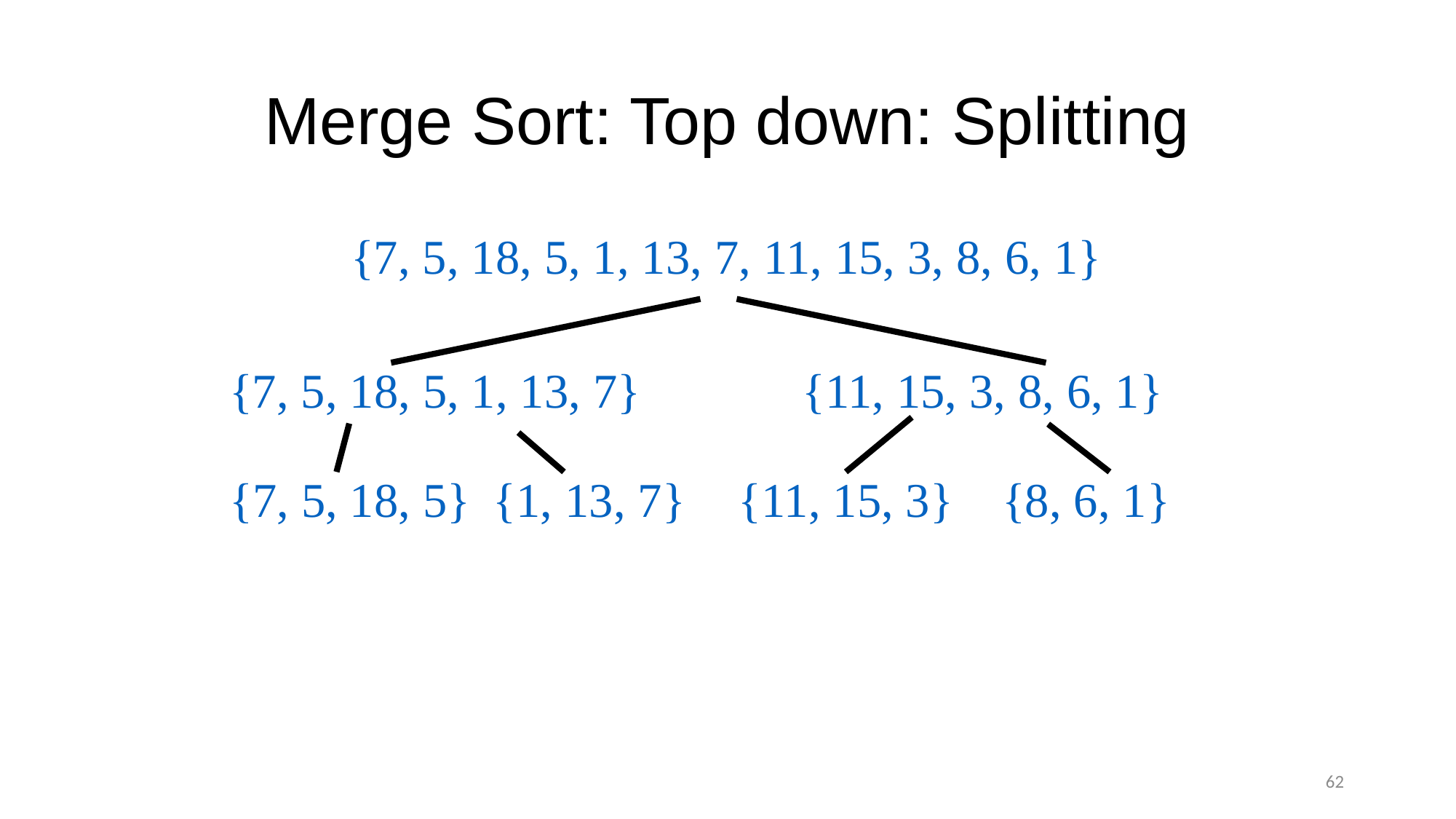

# Merge Sort: Top down: Splitting
{7, 5, 18, 5, 1, 13, 7, 11, 15, 3, 8, 6, 1}

{7, 5, 18, 5, 1, 13, 7}
{11, 15, 3, 8, 6, 1}

{7, 5, 18, 5}
{1, 13, 7}
{11, 15, 3}
{8, 6, 1}
62